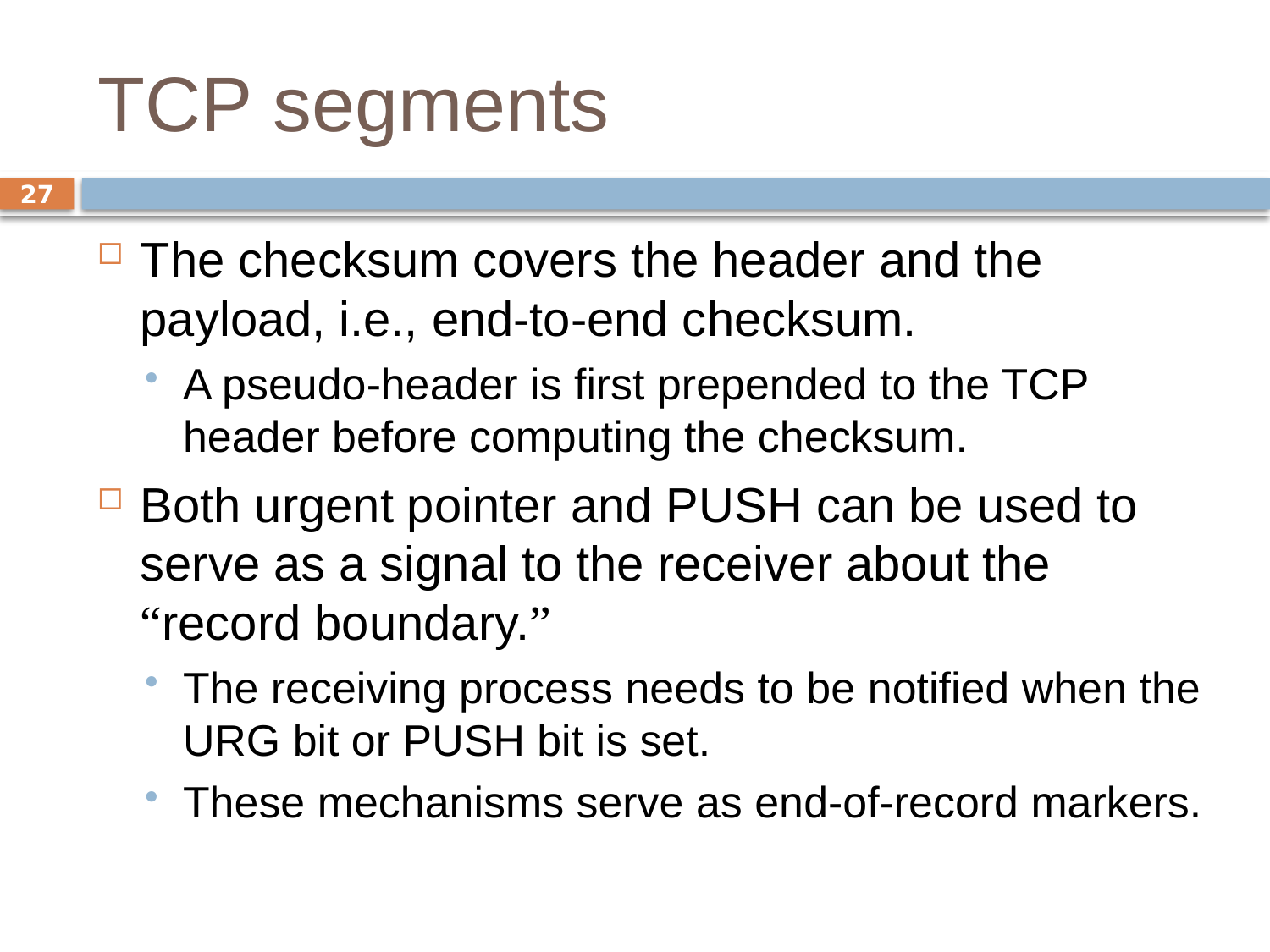

# TCP segments
27
The checksum covers the header and the payload, i.e., end-to-end checksum.
A pseudo-header is first prepended to the TCP header before computing the checksum.
Both urgent pointer and PUSH can be used to serve as a signal to the receiver about the “record boundary.”
The receiving process needs to be notified when the URG bit or PUSH bit is set.
These mechanisms serve as end-of-record markers.